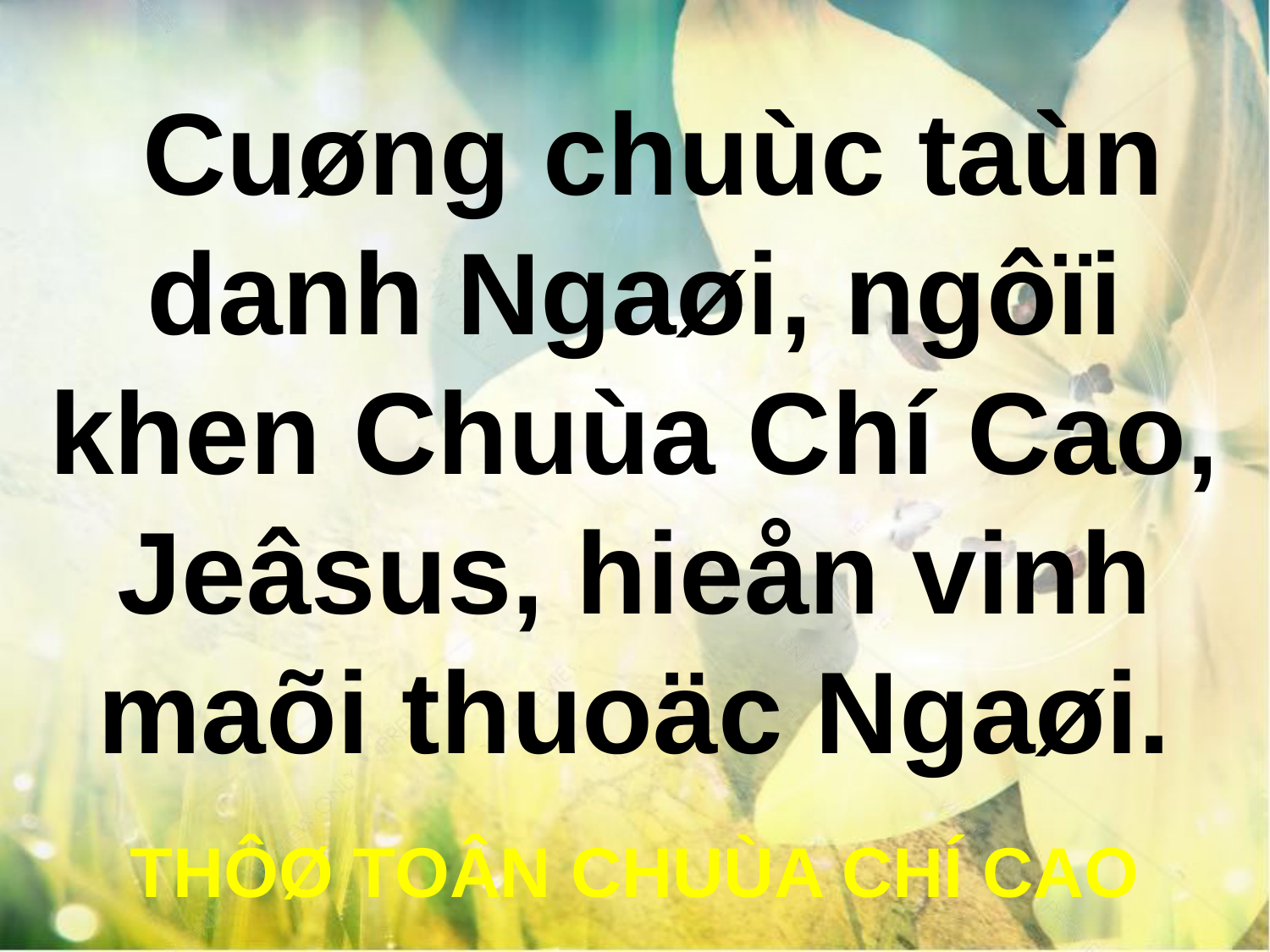

Cuøng chuùc taùn danh Ngaøi, ngôïi khen Chuùa Chí Cao, Jeâsus, hieån vinh maõi thuoäc Ngaøi.
THÔØ TOÂN CHUÙA CHÍ CAO